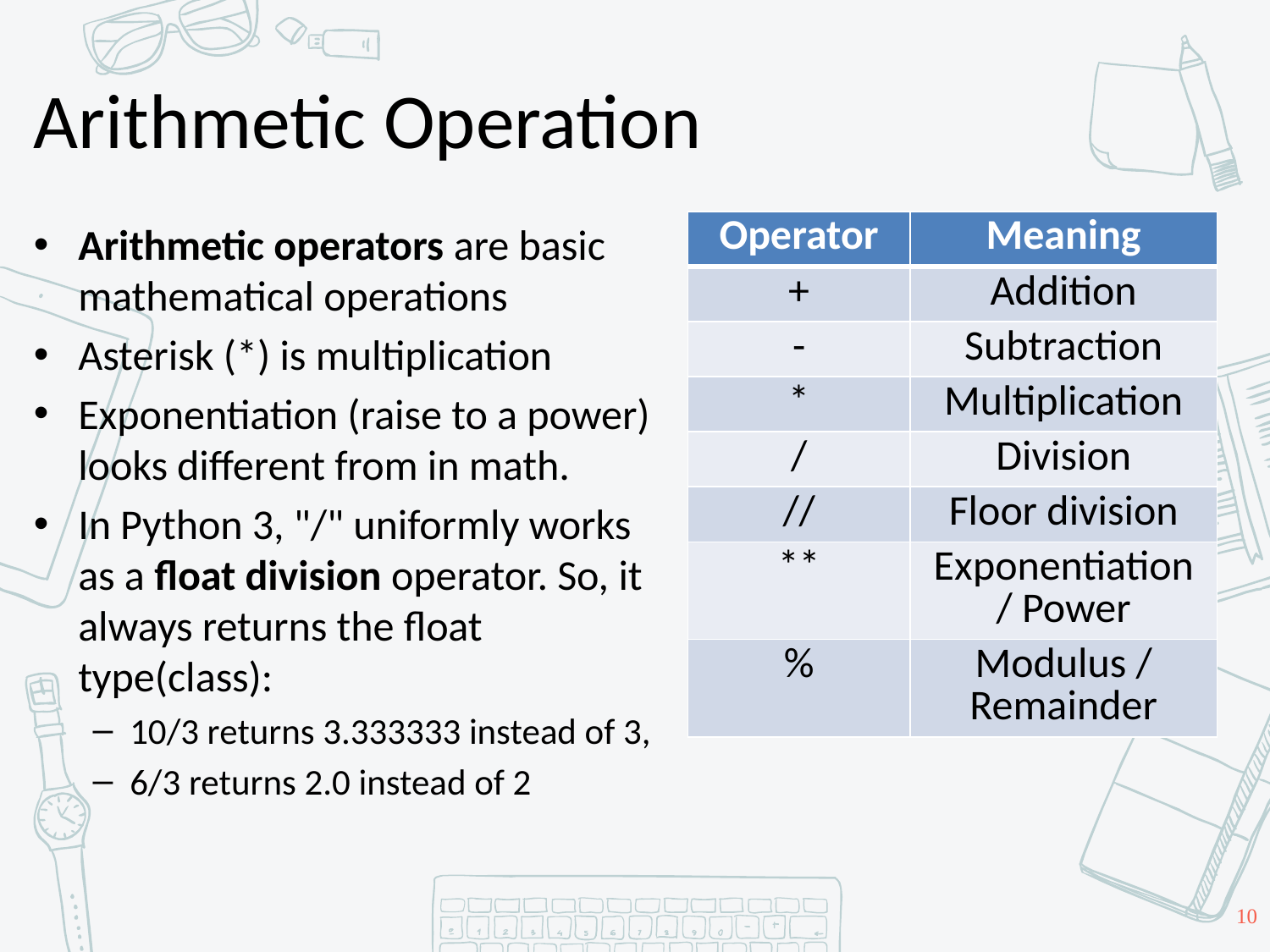

# Arithmetic Operation
Arithmetic operators are basic mathematical operations
Asterisk (*) is multiplication
Exponentiation (raise to a power) looks different from in math.
In Python 3, "/" uniformly works as a float division operator. So, it always returns the float type(class):
10/3 returns 3.333333 instead of 3,
6/3 returns 2.0 instead of 2
| Operator | Meaning |
| --- | --- |
| + | Addition |
| - | Subtraction |
| \* | Multiplication |
| / | Division |
| // | Floor division |
| \*\* | Exponentiation / Power |
| % | Modulus / Remainder |
10